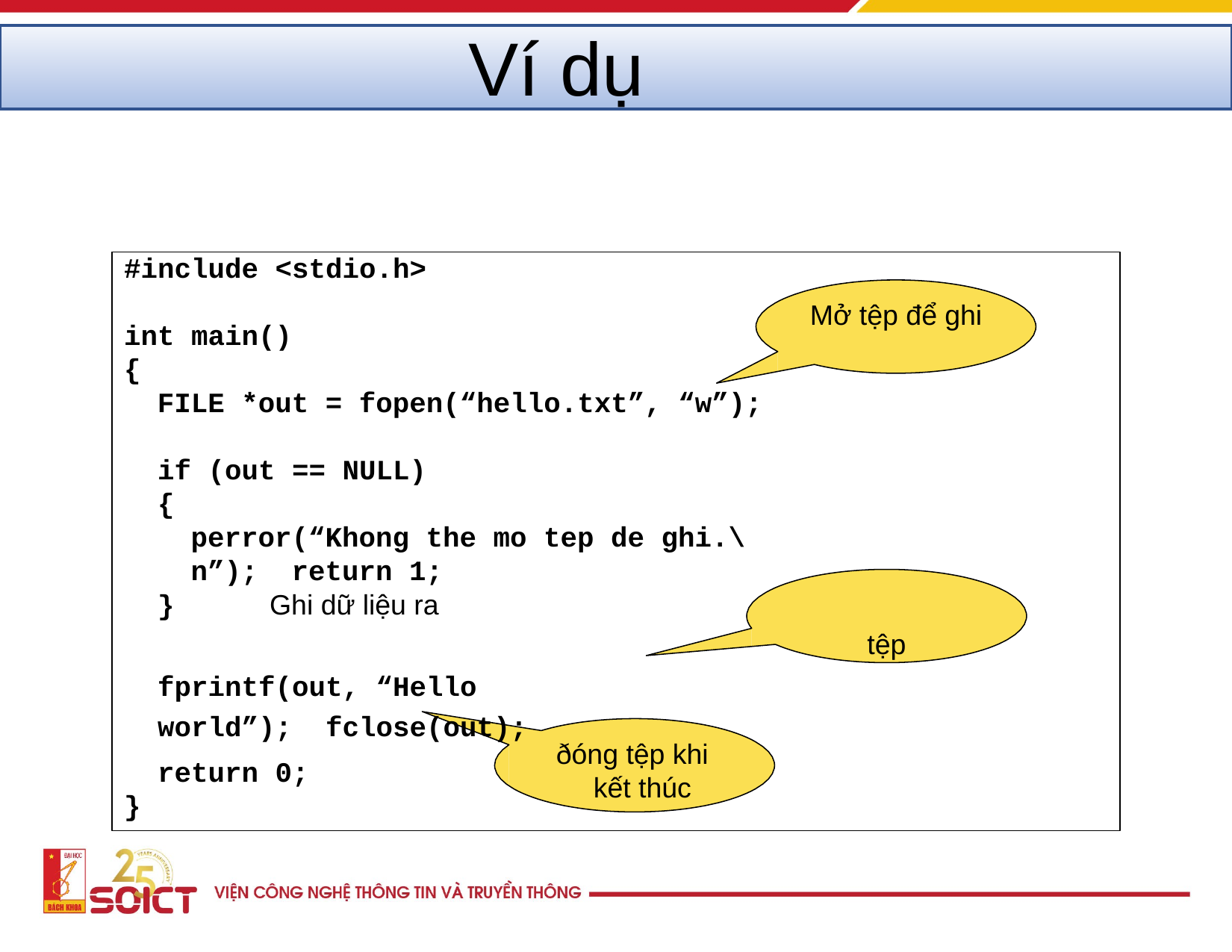

# Ví dụ
#include <stdio.h>

Mở tệp để ghi
int main()
{
FILE *out = fopen(“hello.txt”, “w”);
if (out == NULL)
{
perror(“Khong the mo tep de ghi.\n”);  return 1;
}	Ghi dữ liệu ra
tệp
fprintf(out, “Hello world”);  fclose(out);

ðóng tệp khi  kết thúc
return 0;
}